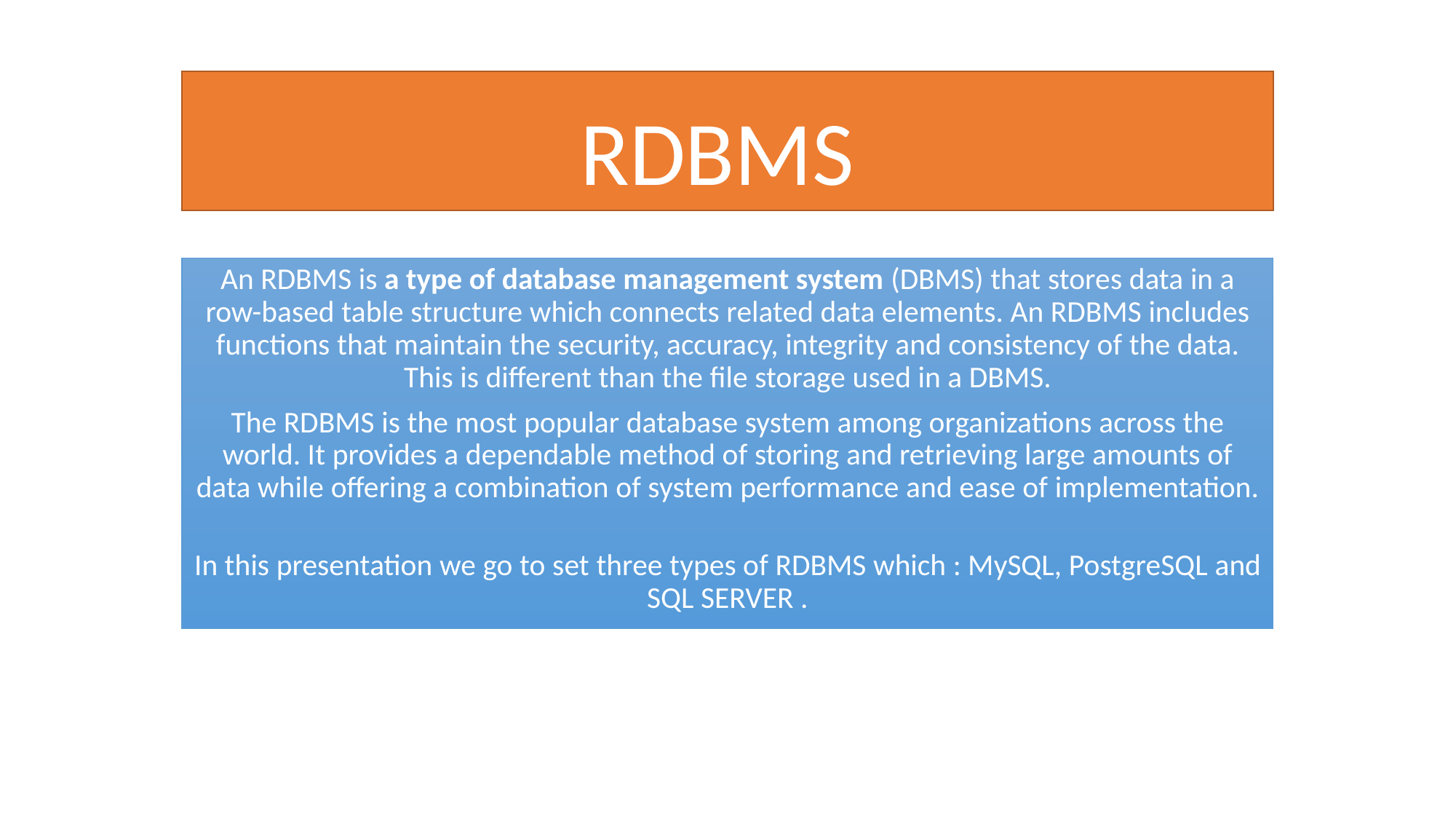

# RDBMS
An RDBMS is a type of database management system (DBMS) that stores data in a row-based table structure which connects related data elements. An RDBMS includes functions that maintain the security, accuracy, integrity and consistency of the data. This is different than the file storage used in a DBMS.
The RDBMS is the most popular database system among organizations across the world. It provides a dependable method of storing and retrieving large amounts of data while offering a combination of system performance and ease of implementation.
In this presentation we go to set three types of RDBMS which : MySQL, PostgreSQL and SQL SERVER .